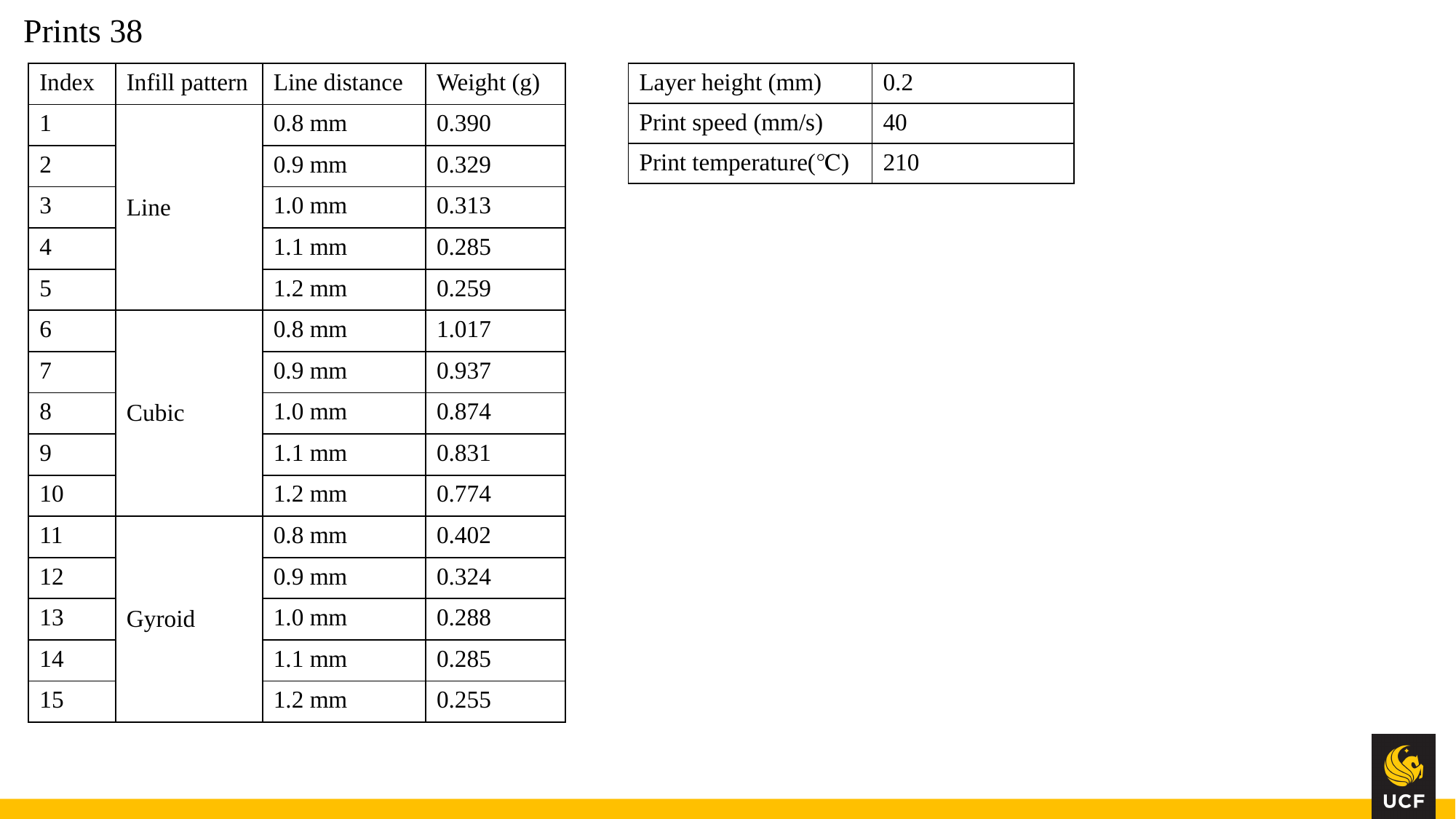

# Prints 38
| Index | Infill pattern | Line distance | Weight (g) |
| --- | --- | --- | --- |
| 1 | Line | 0.8 mm | 0.390 |
| 2 |  | 0.9 mm | 0.329 |
| 3 |  | 1.0 mm | 0.313 |
| 4 |  | 1.1 mm | 0.285 |
| 5 |  | 1.2 mm | 0.259 |
| 6 | Cubic | 0.8 mm | 1.017 |
| 7 |  | 0.9 mm | 0.937 |
| 8 |  | 1.0 mm | 0.874 |
| 9 |  | 1.1 mm | 0.831 |
| 10 |  | 1.2 mm | 0.774 |
| 11 | Gyroid | 0.8 mm | 0.402 |
| 12 |  | 0.9 mm | 0.324 |
| 13 |  | 1.0 mm | 0.288 |
| 14 |  | 1.1 mm | 0.285 |
| 15 |  | 1.2 mm | 0.255 |
| Layer height (mm) | 0.2 |
| --- | --- |
| Print speed (mm/s) | 40 |
| Print temperature(℃) | 210 |